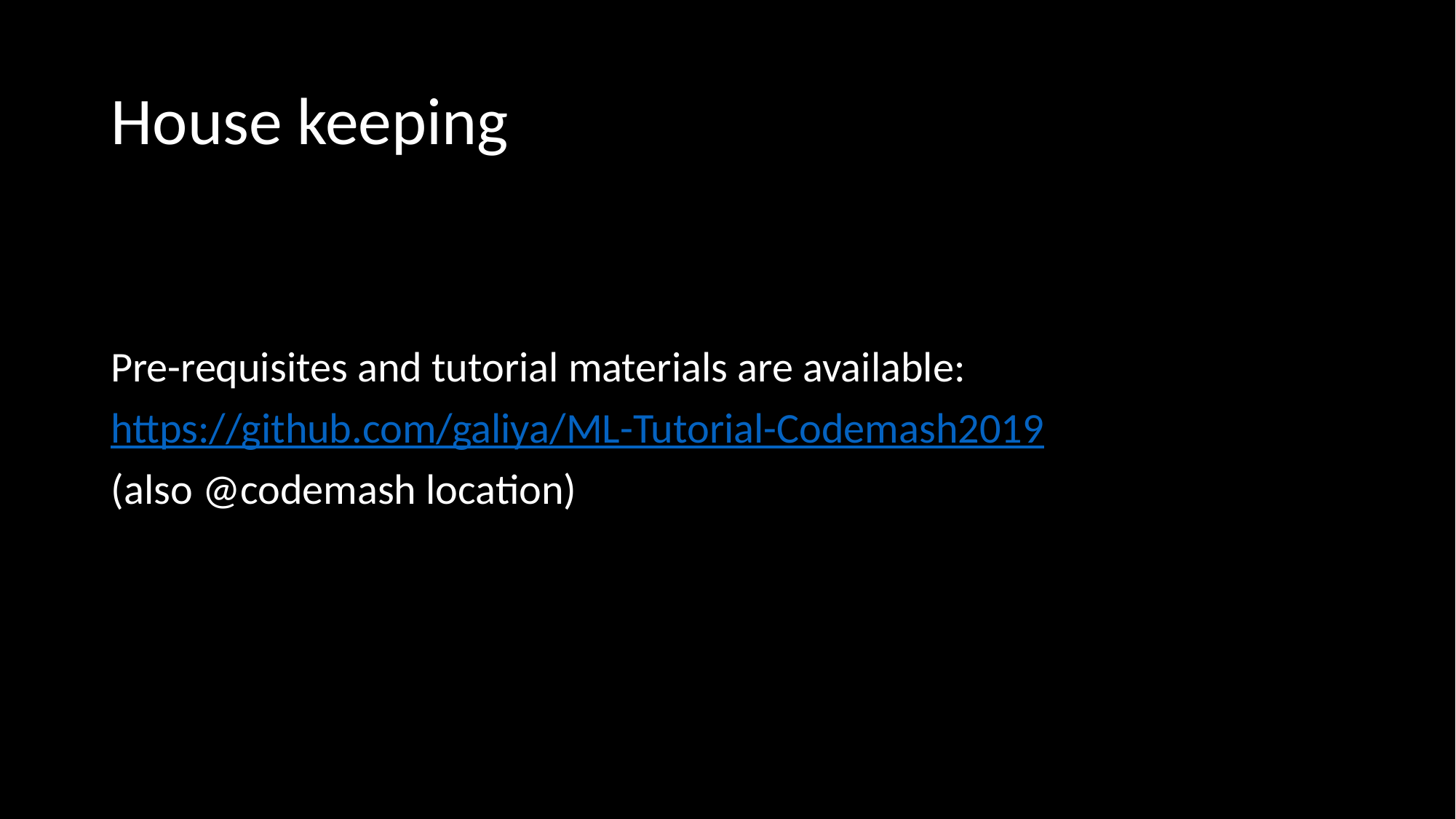

# House keeping

Pre-requisites and tutorial materials are available:
https://github.com/galiya/ML-Tutorial-Codemash2019
(also @codemash location)